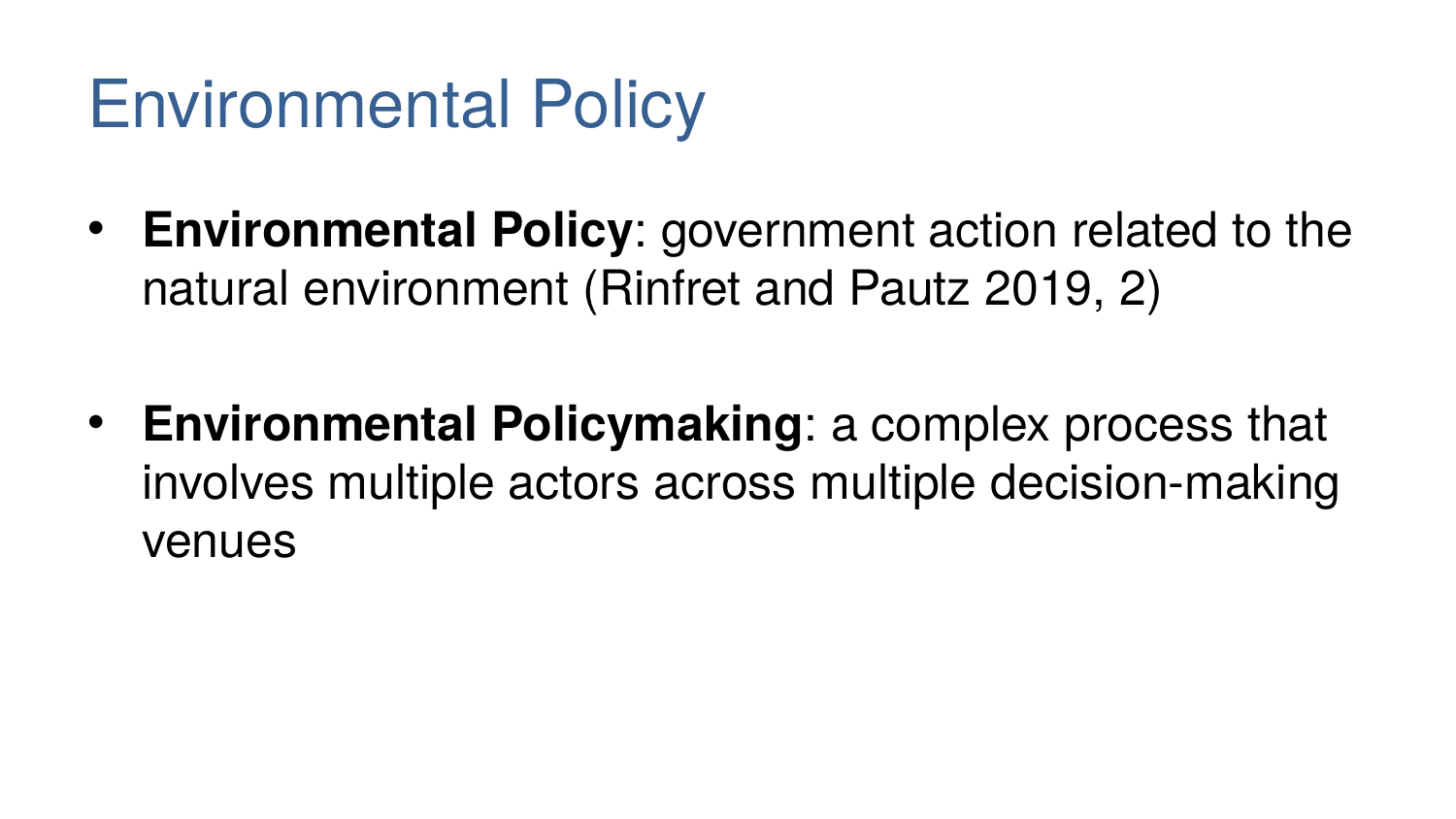

# Environmental Policy
Environmental Policy: government action related to the natural environment (Rinfret and Pautz 2019, 2)

Environmental Policymaking: a complex process that involves multiple actors across multiple decision-making venues